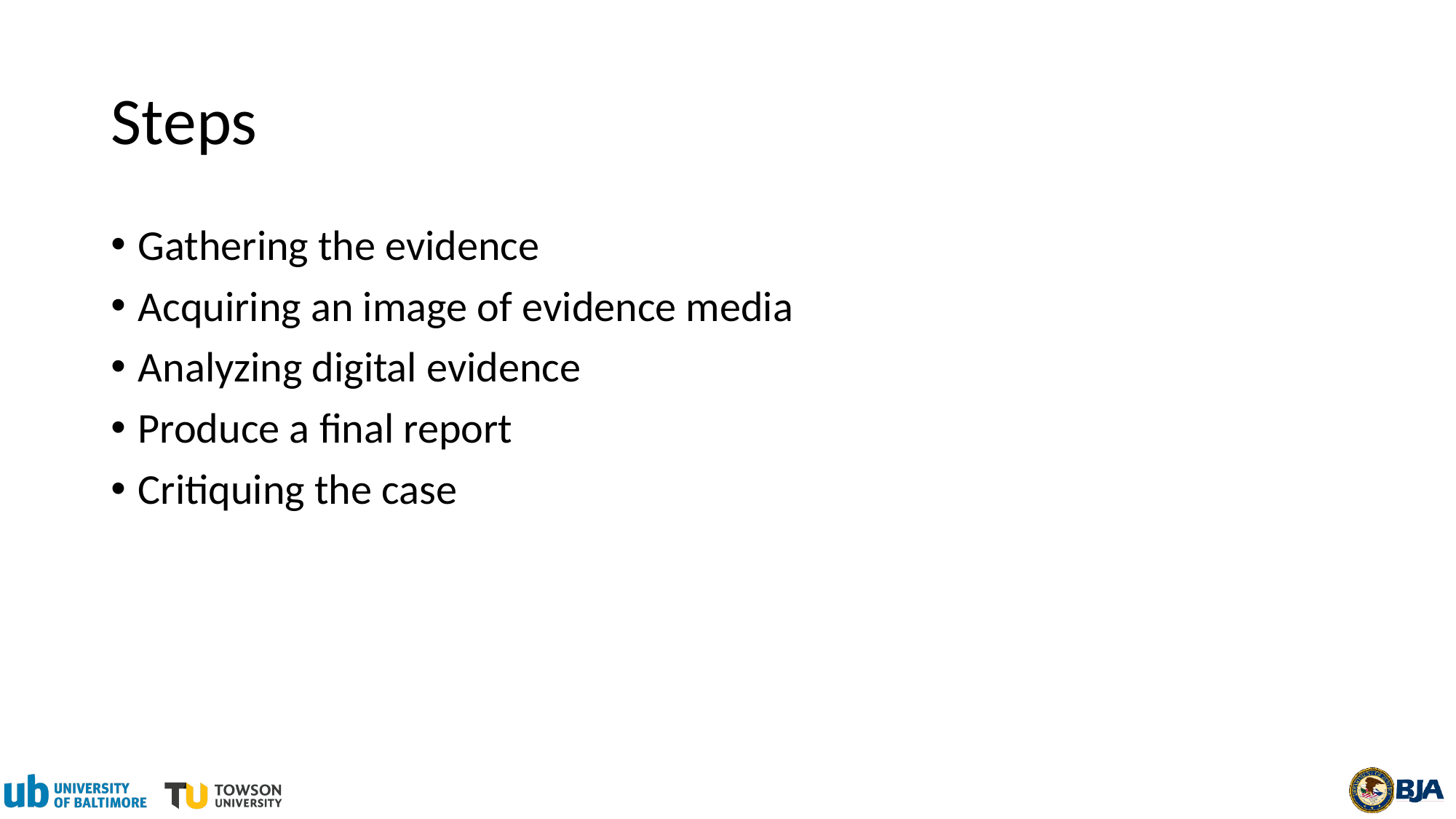

# Steps
Gathering the evidence
Acquiring an image of evidence media
Analyzing digital evidence
Produce a final report
Critiquing the case